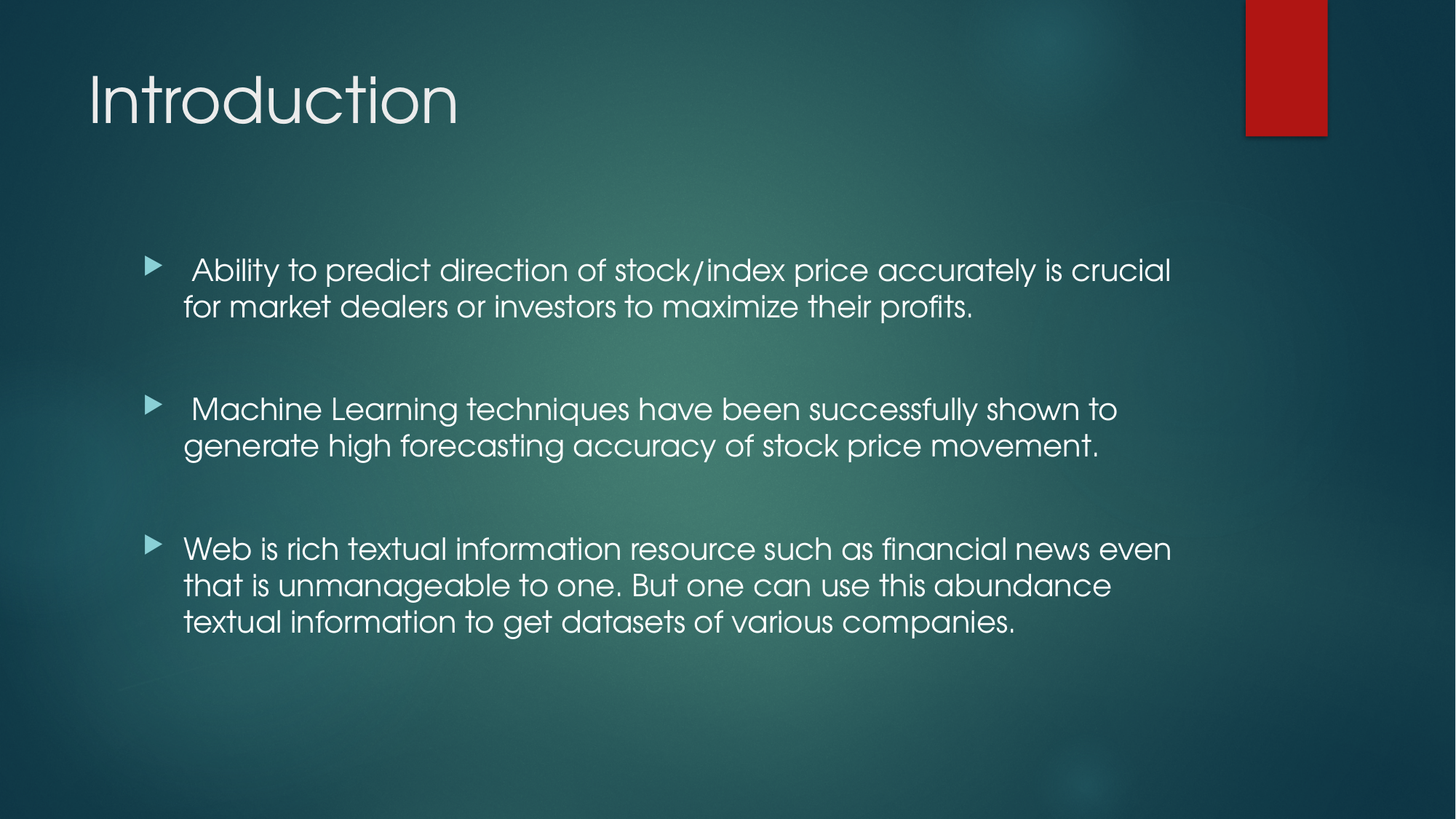

# Introduction
 Ability to predict direction of stock/index price accurately is crucial for market dealers or investors to maximize their profits.

 Machine Learning techniques have been successfully shown to generate high forecasting accuracy of stock price movement.

Web is rich textual information resource such as financial news even that is unmanageable to one. But one can use this abundance textual information to get datasets of various companies.